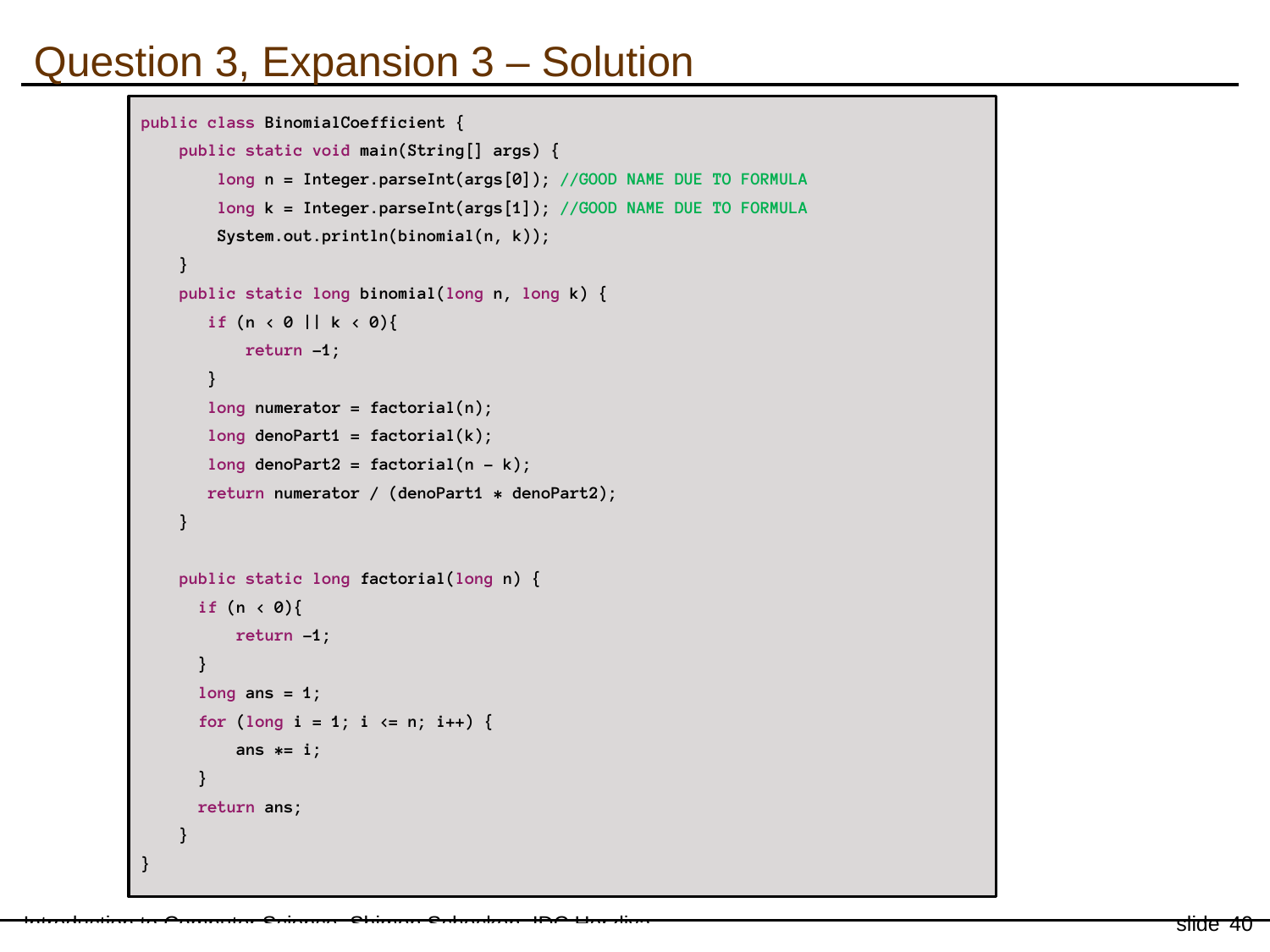

Question 3, Expansion 3 – Solution
public class BinomialCoefficient {
    public static void main(String[] args) {
        long n = Integer.parseInt(args[0]); //GOOD NAME DUE TO FORMULA
        long k = Integer.parseInt(args[1]); //GOOD NAME DUE TO FORMULA
        System.out.println(binomial(n, k));
    }
    public static long binomial(long n, long k) {
       if (n < 0 || k < 0){
           return -1;
       }
       long numerator = factorial(n);
       long denoPart1 = factorial(k);
       long denoPart2 = factorial(n - k);
       return numerator / (denoPart1 * denoPart2);
    }

    public static long factorial(long n) {
      if (n < 0){
          return -1;
      }
      long ans = 1;
      for (long i = 1; i <= n; i++) {
          ans *= i;
      }
      return ans;
    }
}